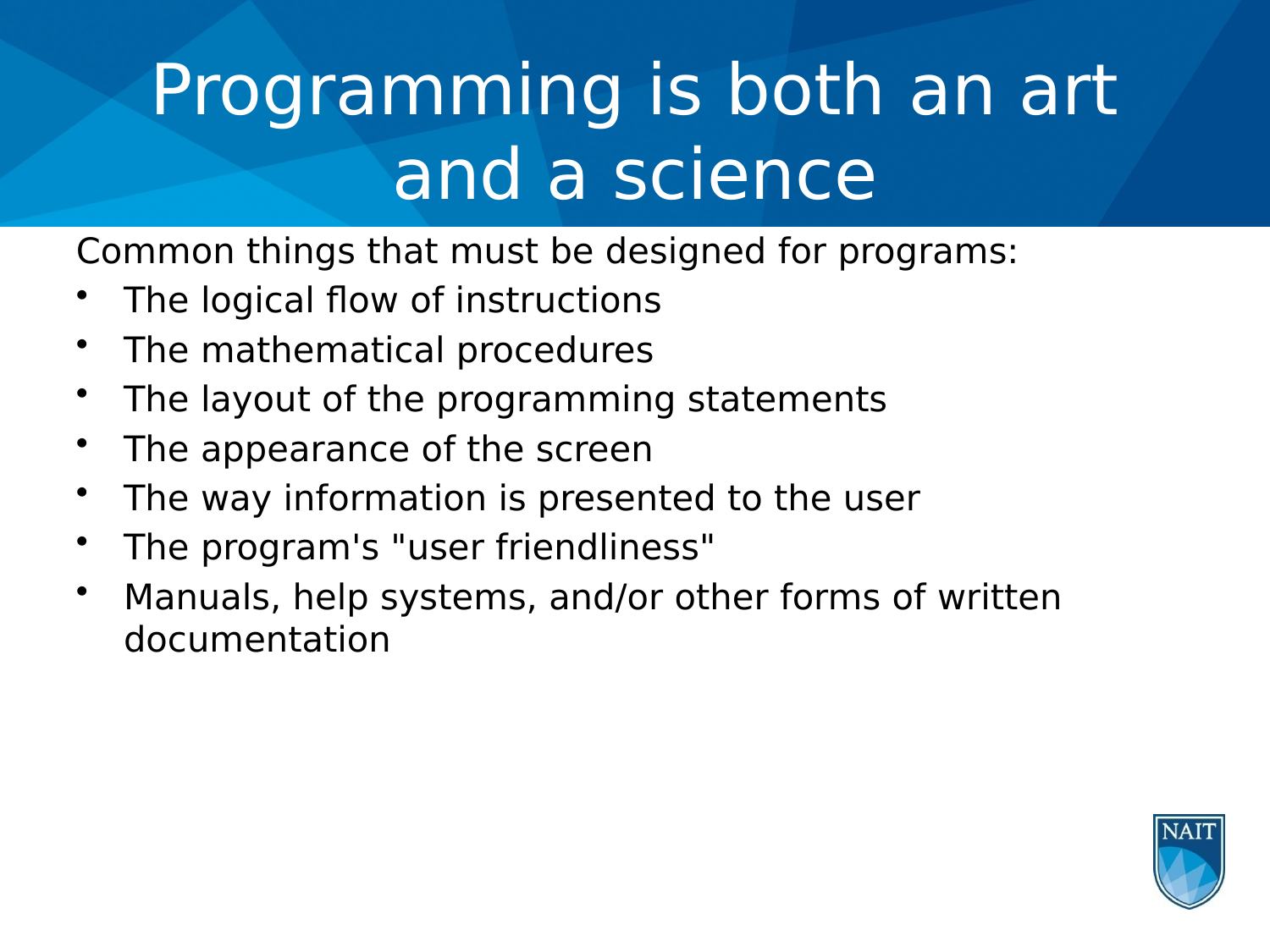

# Programming is both an art and a science
Common things that must be designed for programs:
The logical flow of instructions
The mathematical procedures
The layout of the programming statements
The appearance of the screen
The way information is presented to the user
The program's "user friendliness"
Manuals, help systems, and/or other forms of written documentation